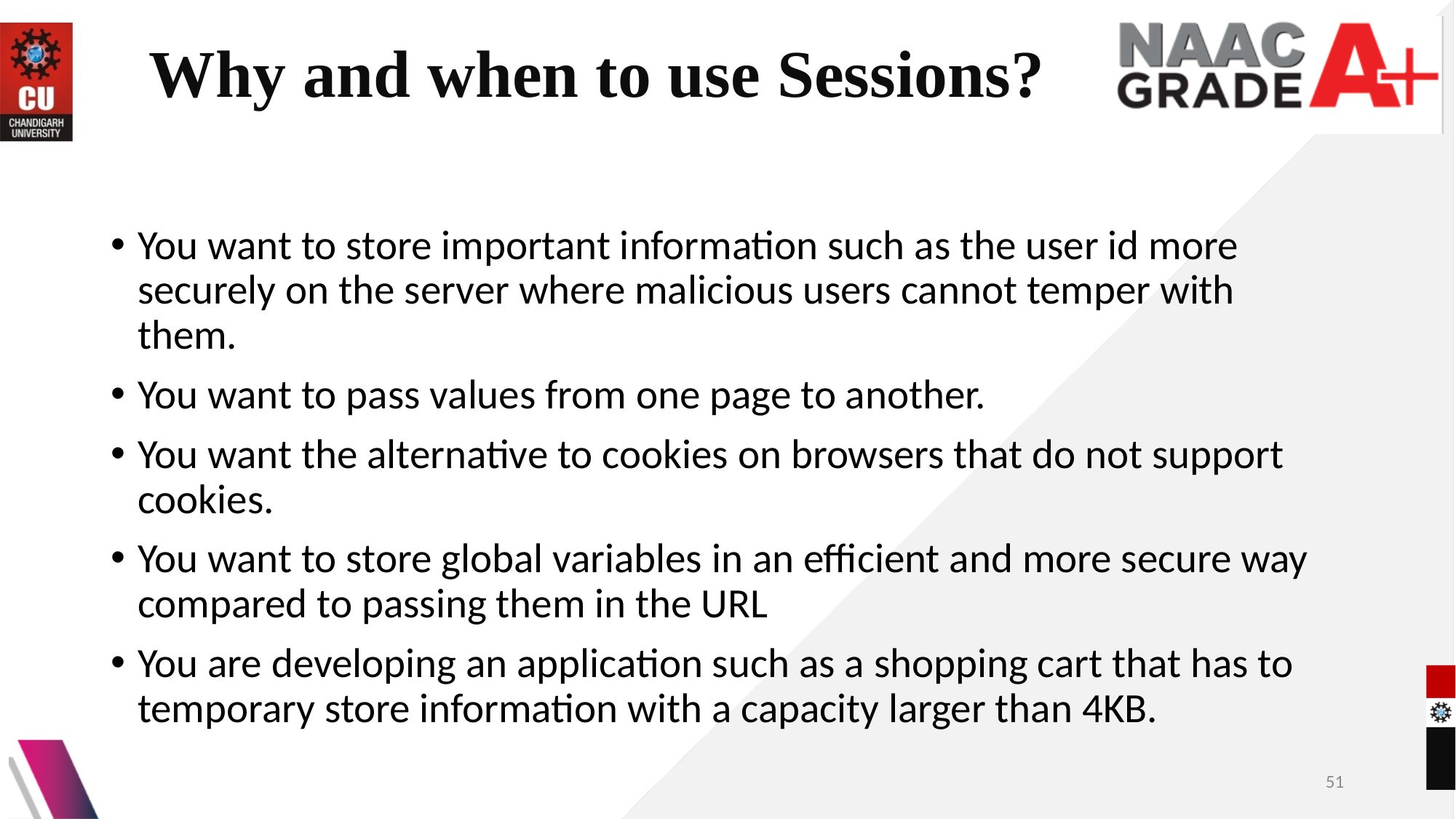

# Why and when to use Sessions?
You want to store important information such as the user id more securely on the server where malicious users cannot temper with them.
You want to pass values from one page to another.
You want the alternative to cookies on browsers that do not support cookies.
You want to store global variables in an efficient and more secure way compared to passing them in the URL
You are developing an application such as a shopping cart that has to temporary store information with a capacity larger than 4KB.
51